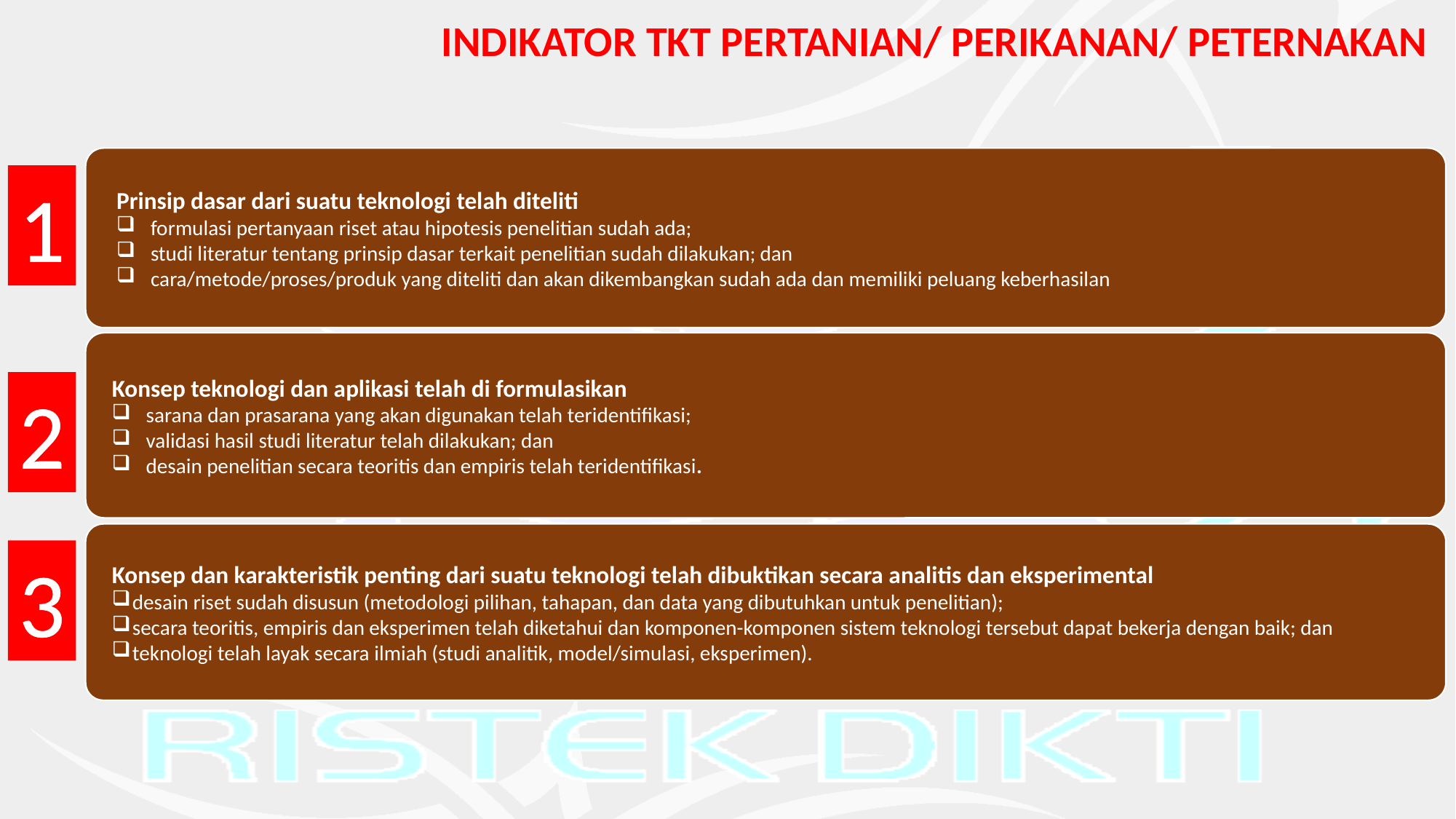

INDIKATOR TKT PERTANIAN/ PERIKANAN/ PETERNAKAN

Prinsip dasar dari suatu teknologi telah diteliti
formulasi pertanyaan riset atau hipotesis penelitian sudah ada;
studi literatur tentang prinsip dasar terkait penelitian sudah dilakukan; dan
cara/metode/proses/produk yang diteliti dan akan dikembangkan sudah ada dan memiliki peluang keberhasilan
1

Konsep teknologi dan aplikasi telah di formulasikan
sarana dan prasarana yang akan digunakan telah teridentifikasi;
validasi hasil studi literatur telah dilakukan; dan
desain penelitian secara teoritis dan empiris telah teridentifikasi.
2

Konsep dan karakteristik penting dari suatu teknologi telah dibuktikan secara analitis dan eksperimental
desain riset sudah disusun (metodologi pilihan, tahapan, dan data yang dibutuhkan untuk penelitian);
secara teoritis, empiris dan eksperimen telah diketahui dan komponen-komponen sistem teknologi tersebut dapat bekerja dengan baik; dan
teknologi telah layak secara ilmiah (studi analitik, model/simulasi, eksperimen).
3